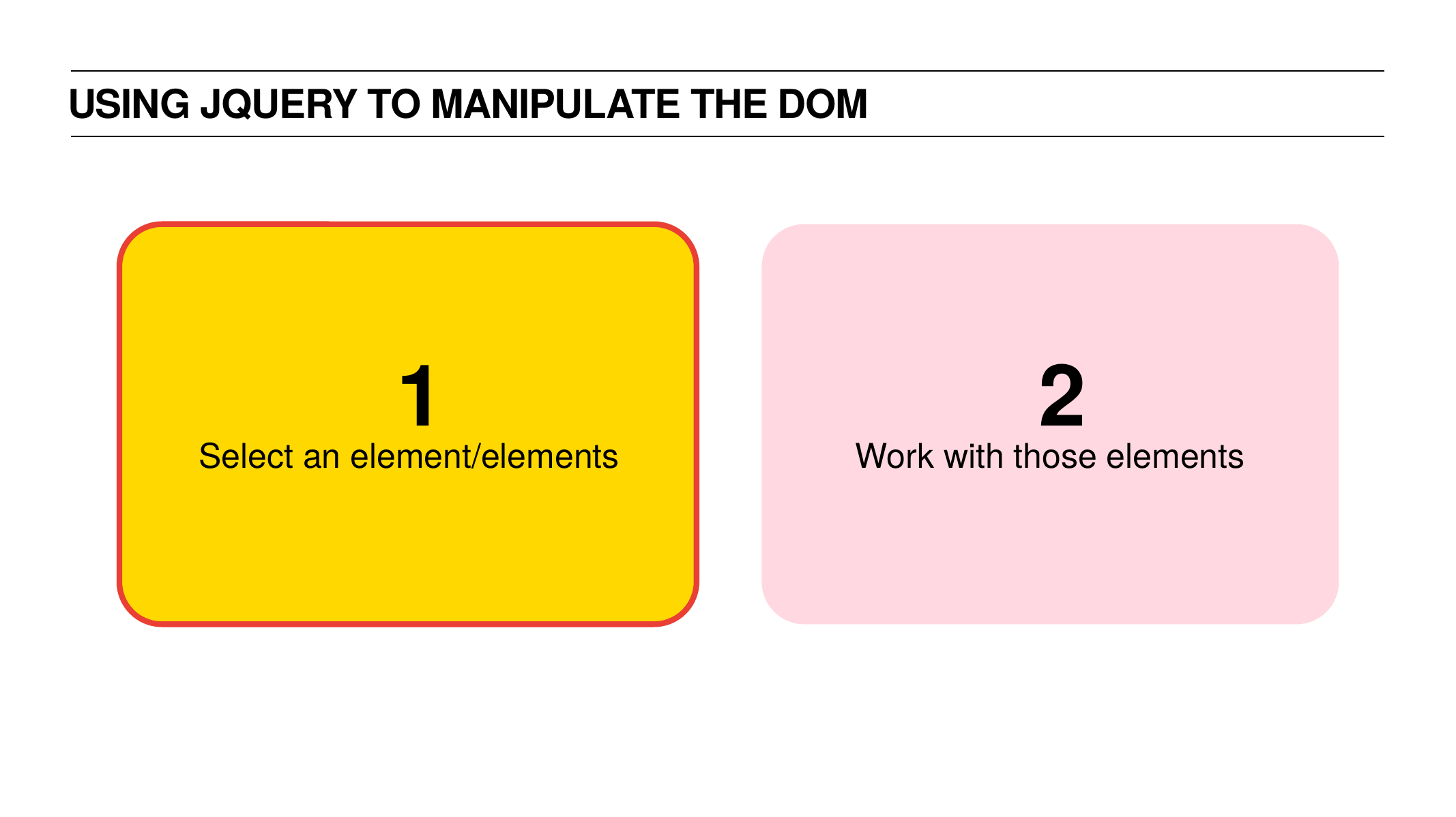

using jquery to manipulate the dom

1
2
Select an element/elements
Work with those elements